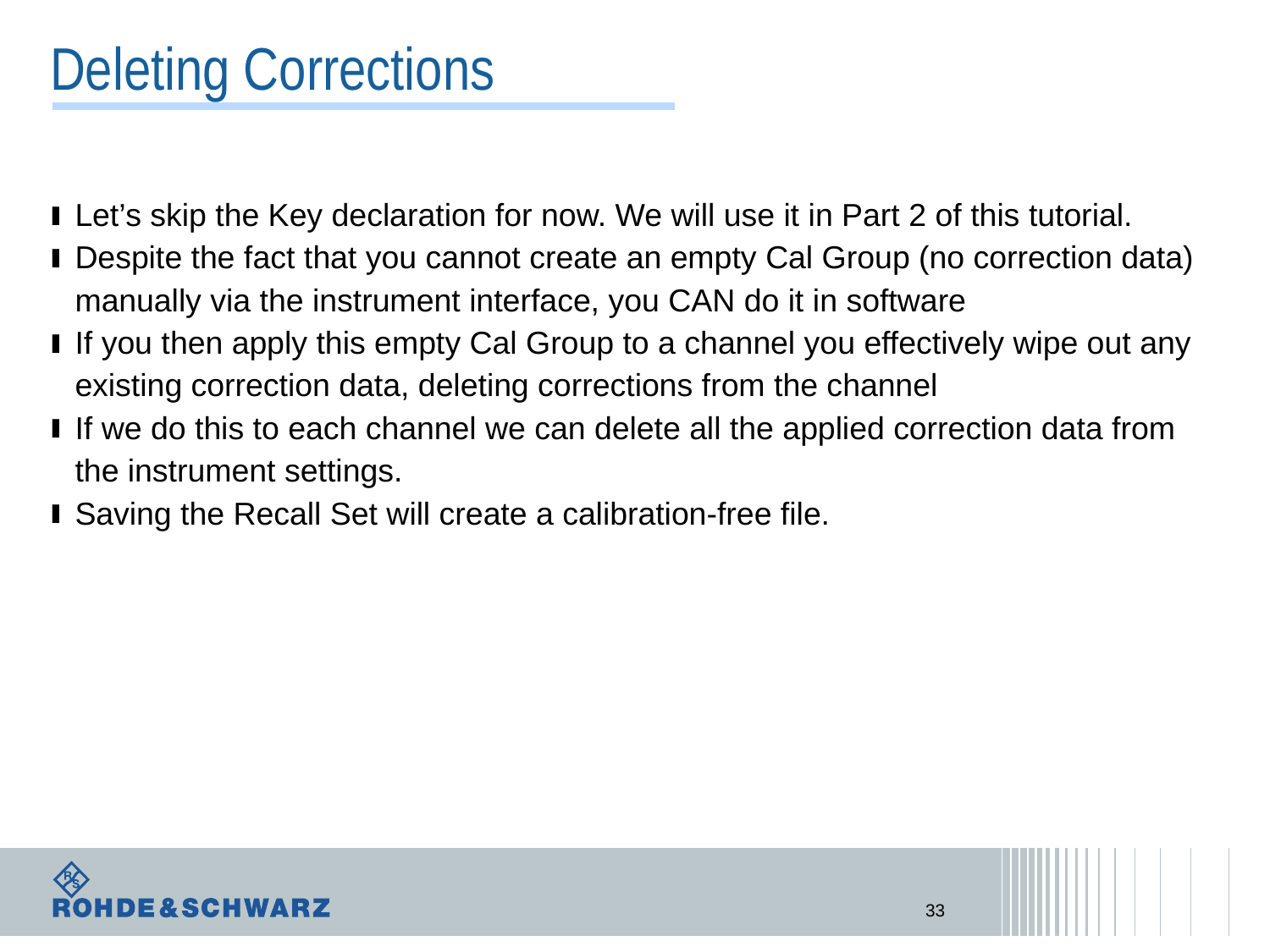

# Deleting Corrections
Let’s skip the Key declaration for now. We will use it in Part 2 of this tutorial.
Despite the fact that you cannot create an empty Cal Group (no correction data) manually via the instrument interface, you CAN do it in software
If you then apply this empty Cal Group to a channel you effectively wipe out any existing correction data, deleting corrections from the channel
If we do this to each channel we can delete all the applied correction data from the instrument settings.
Saving the Recall Set will create a calibration-free file.

33